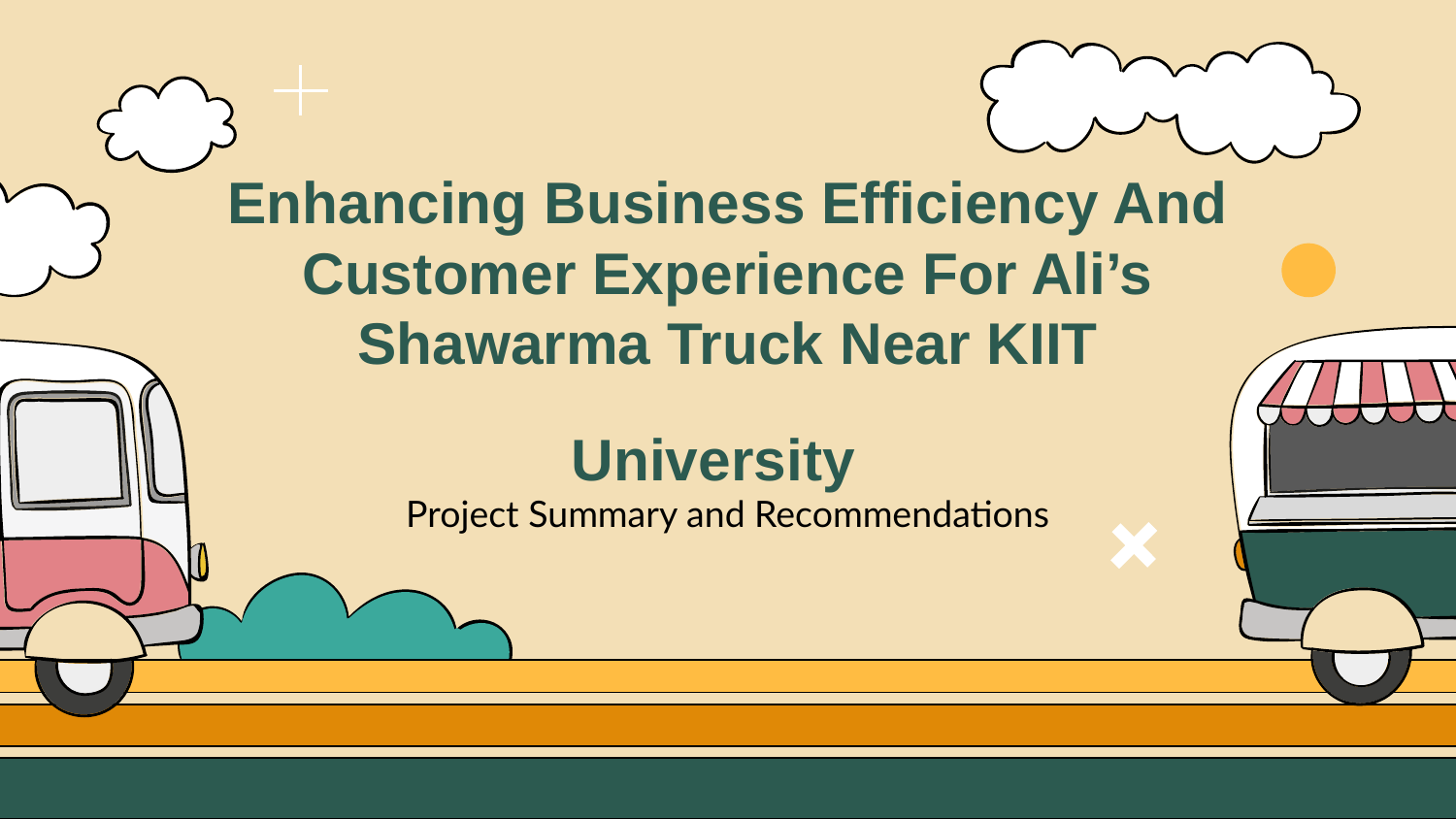

# Enhancing Business Efficiency And Customer Experience For Ali’s Shawarma Truck Near KIIT University
Project Summary and Recommendations